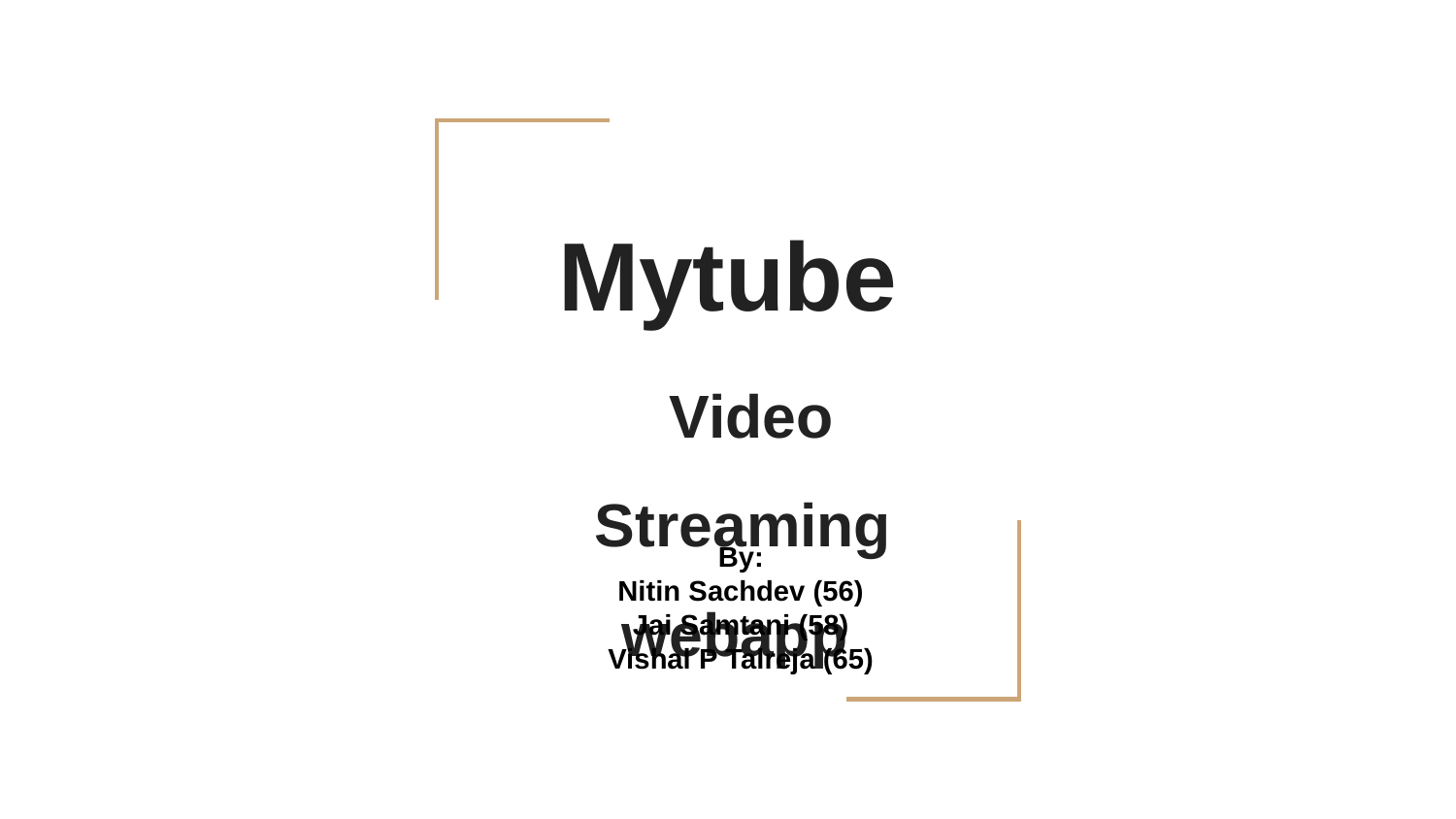

# Mytube
 Video Streaming webapp

By:
Nitin Sachdev (56)
Jai Samtani (58)
Vishal P Talreja (65)